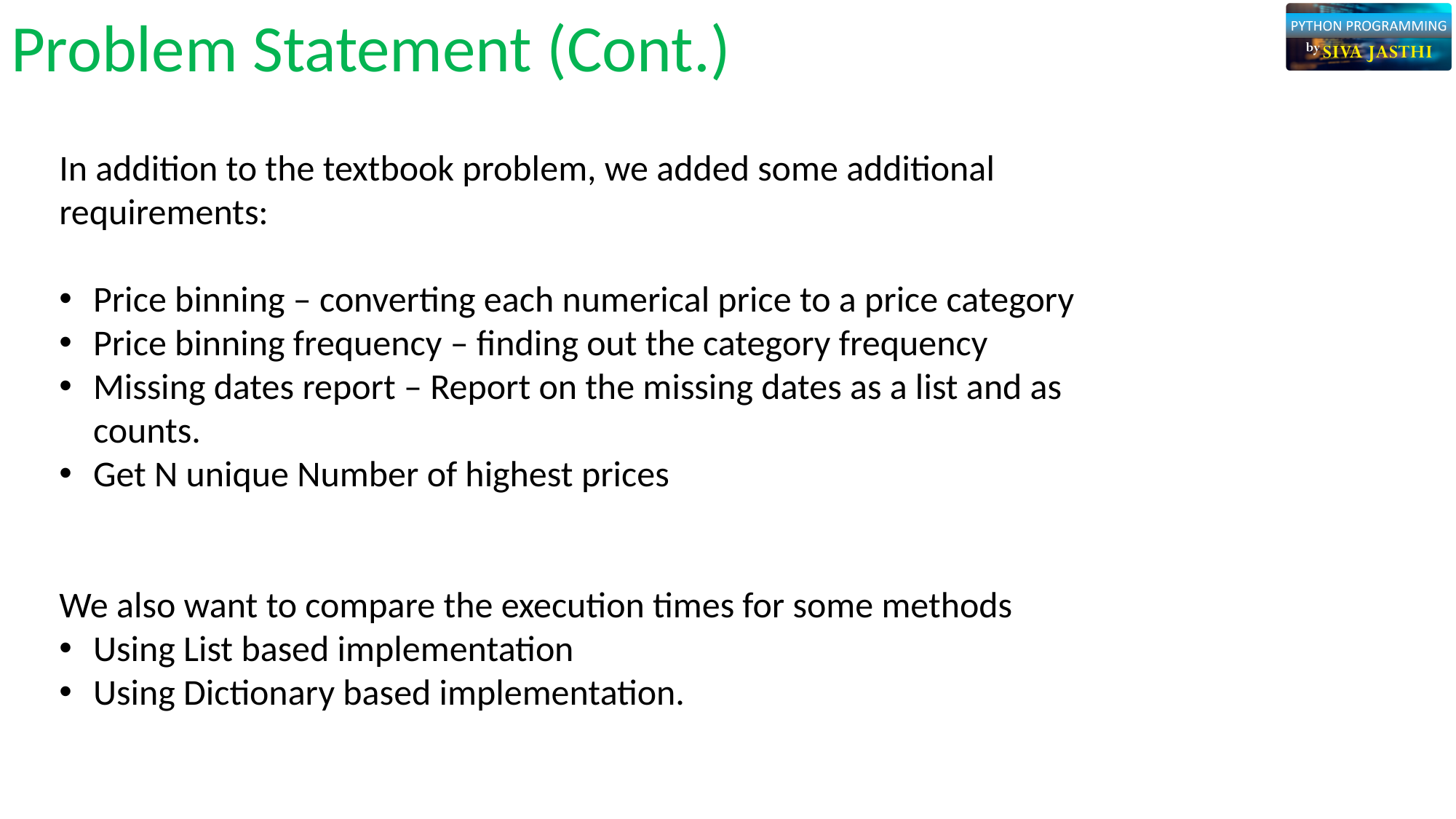

# Problem Statement (Cont.)
In addition to the textbook problem, we added some additional requirements:

Price binning – converting each numerical price to a price category
Price binning frequency – finding out the category frequency
Missing dates report – Report on the missing dates as a list and as counts.
Get N unique Number of highest prices

We also want to compare the execution times for some methods
Using List based implementation
Using Dictionary based implementation.